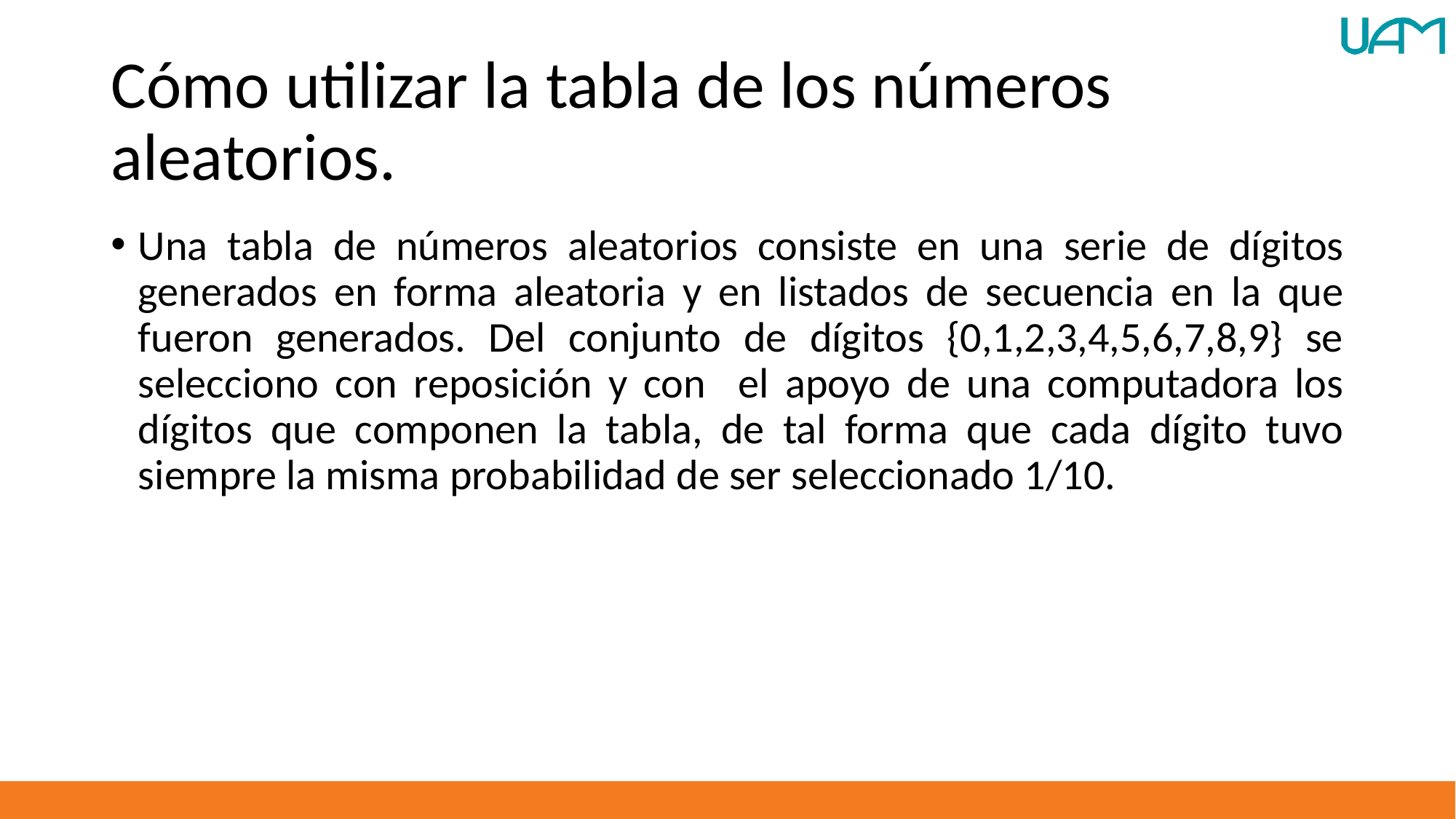

# Cómo utilizar la tabla de los números aleatorios.
Una tabla de números aleatorios consiste en una serie de dígitos generados en forma aleatoria y en listados de secuencia en la que fueron generados. Del conjunto de dígitos {0,1,2,3,4,5,6,7,8,9} se selecciono con reposición y con  el apoyo de una computadora los dígitos que componen la tabla, de tal forma que cada dígito tuvo siempre la misma probabilidad de ser seleccionado 1/10.